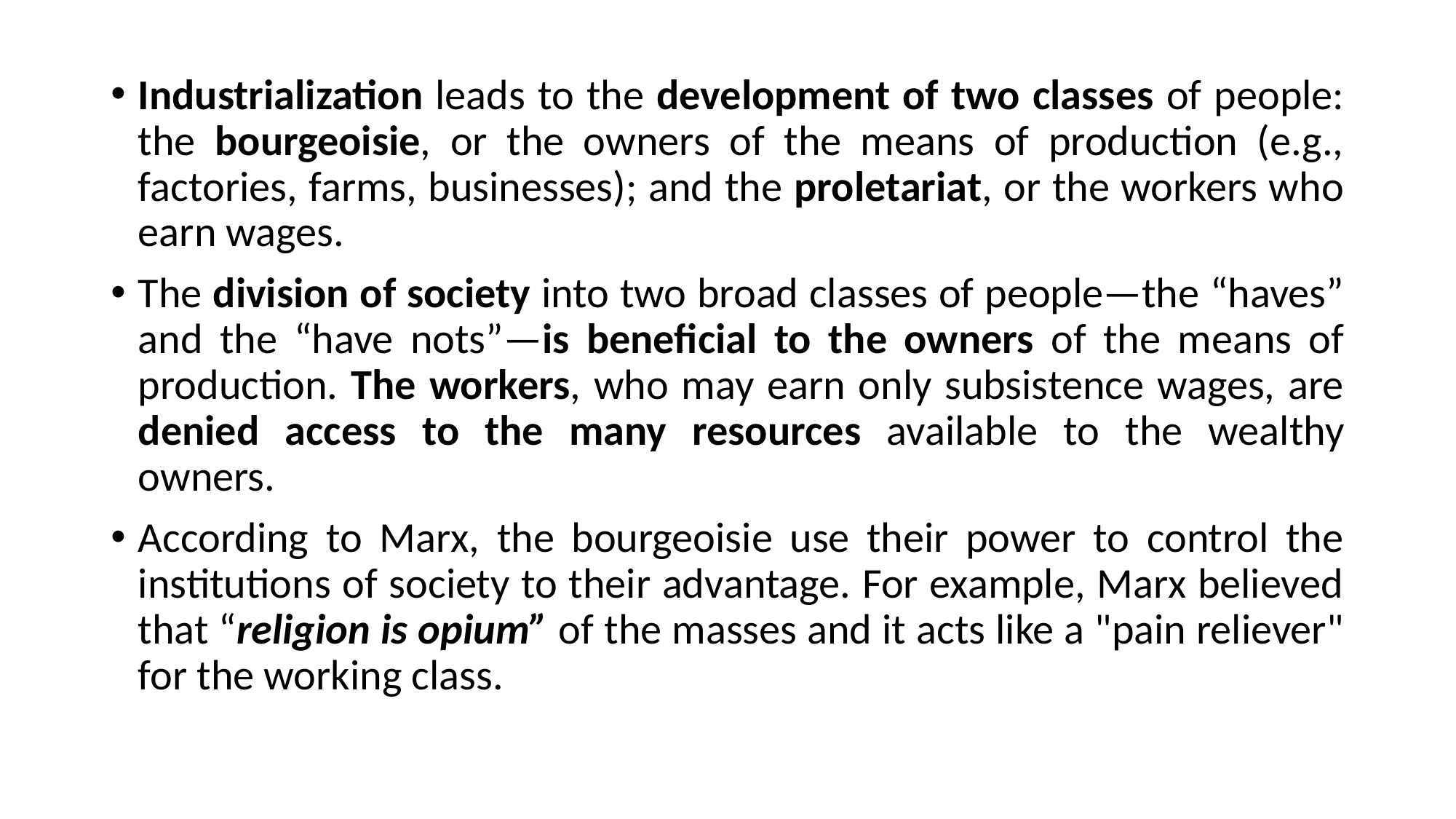

Industrialization leads to the development of two classes of people: the bourgeoisie, or the owners of the means of production (e.g., factories, farms, businesses); and the proletariat, or the workers who earn wages.
The division of society into two broad classes of people—the “haves” and the “have nots”—is beneficial to the owners of the means of production. The workers, who may earn only subsistence wages, are denied access to the many resources available to the wealthy owners.
According to Marx, the bourgeoisie use their power to control the institutions of society to their advantage. For example, Marx believed that “religion is opium” of the masses and it acts like a "pain reliever" for the working class.